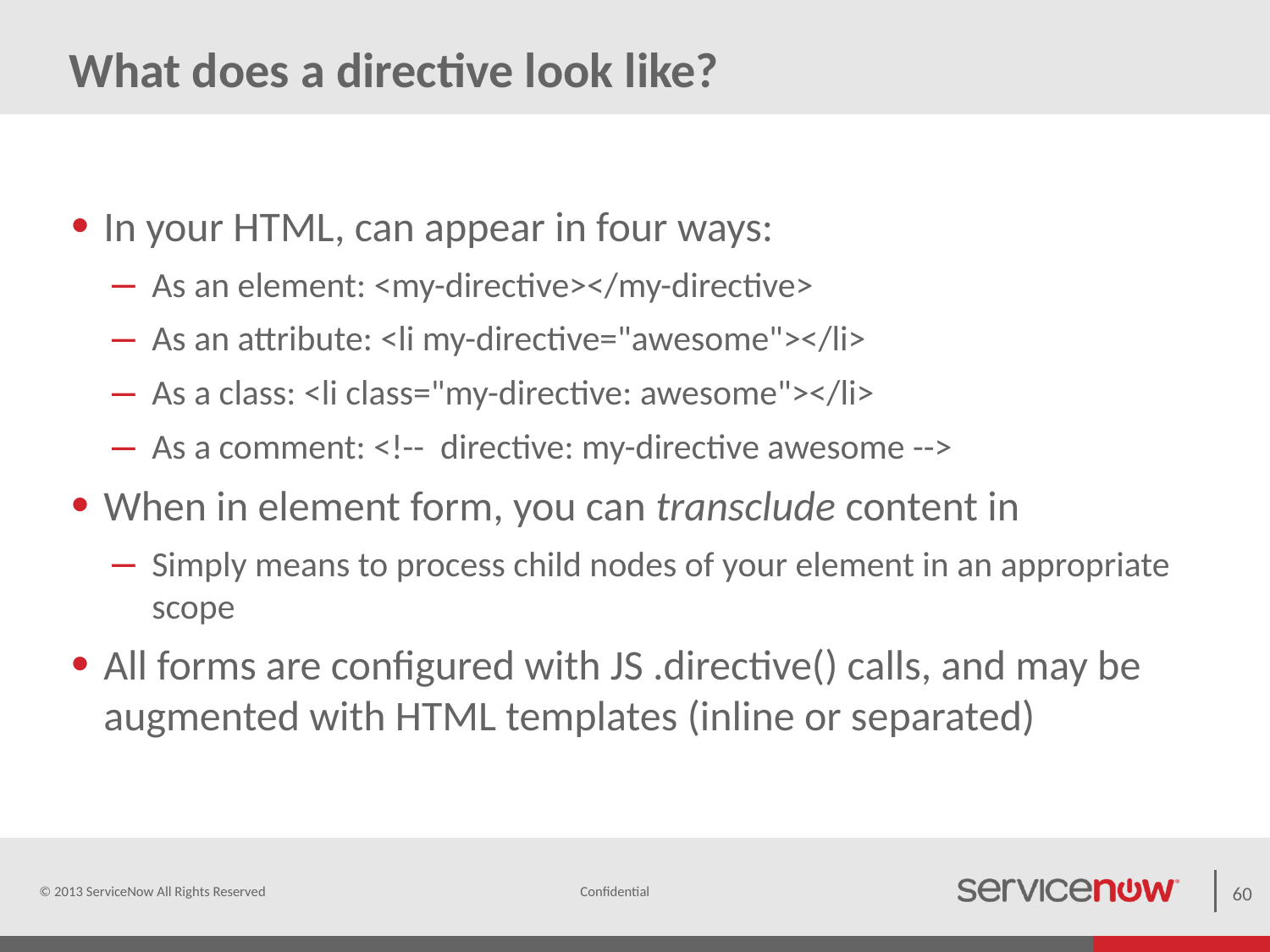

# What does a directive look like?

In your HTML, can appear in four ways:
As an element: <my-directive></my-directive>
As an attribute: <li my-directive="awesome"></li>
As a class: <li class="my-directive: awesome"></li>
As a comment: <!--  directive: my-directive awesome -->
When in element form, you can transclude content in
Simply means to process child nodes of your element in an appropriate scope
All forms are configured with JS .directive() calls, and may be augmented with HTML templates (inline or separated)
© 2013 ServiceNow All Rights Reserved
60